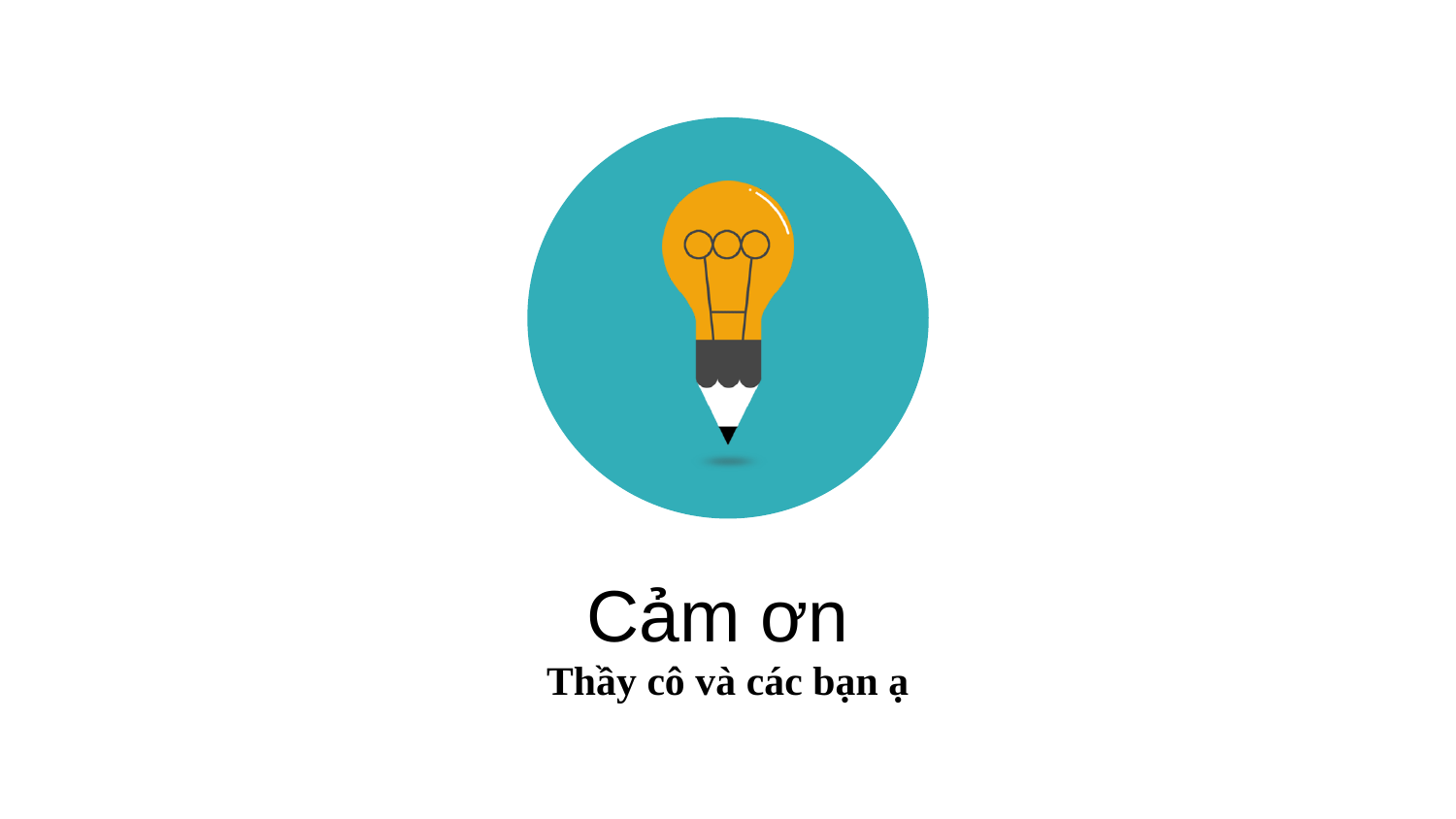

Cảm ơn
Thầy cô và các bạn ạ